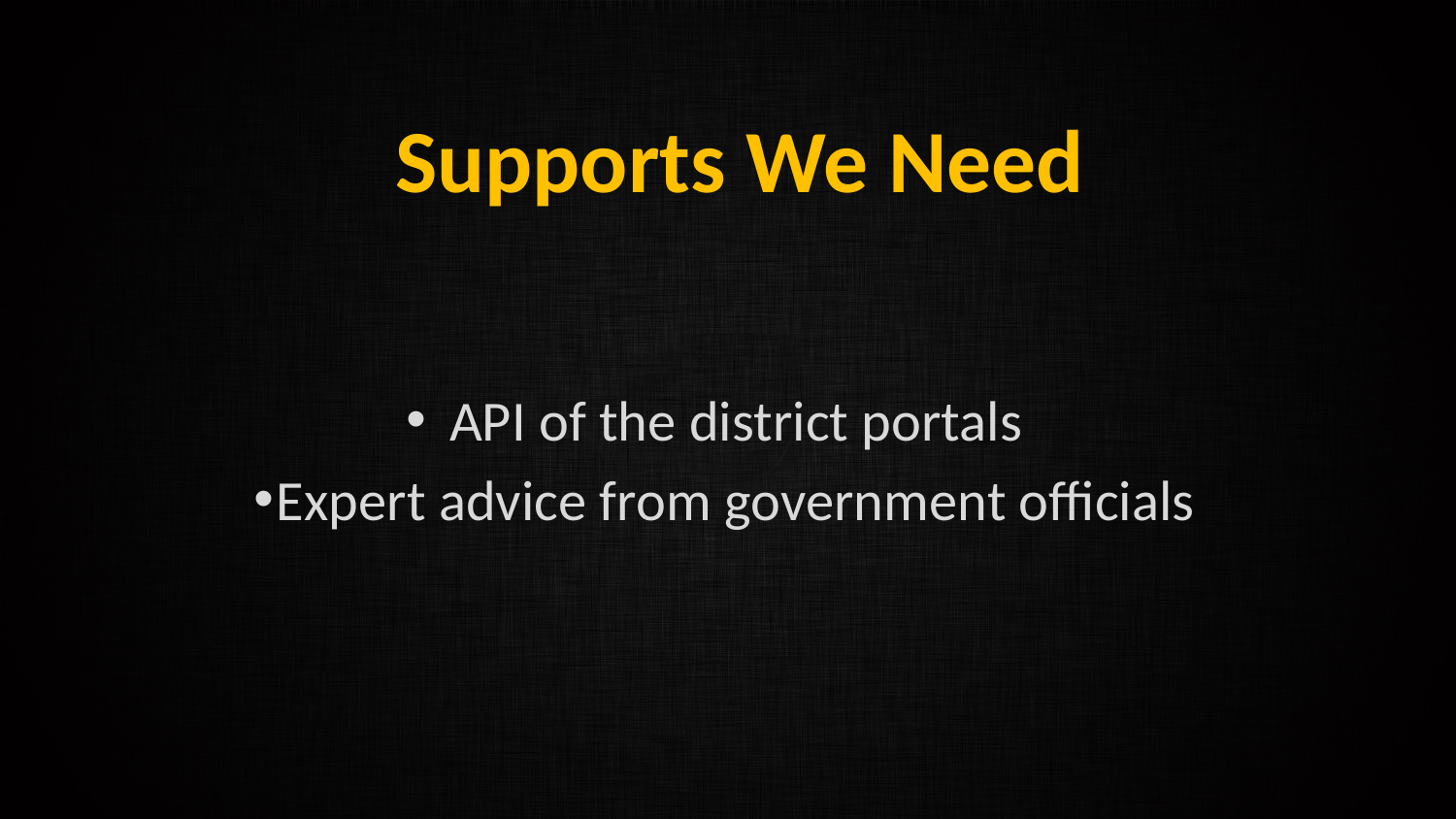

# Supports We Need
API of the district portals
Expert advice from government officials